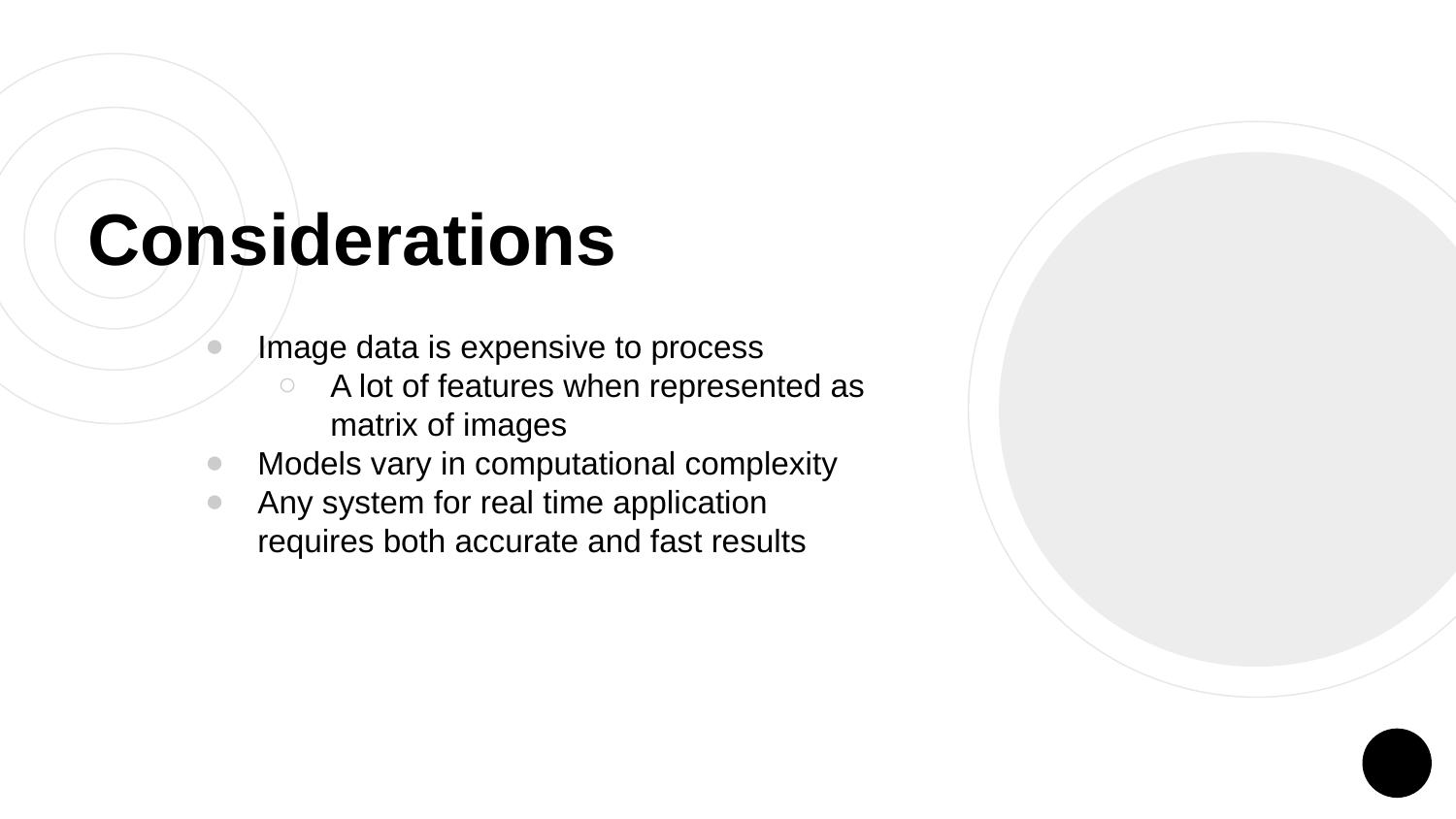

# Considerations
Image data is expensive to process
A lot of features when represented as matrix of images
Models vary in computational complexity
Any system for real time application requires both accurate and fast results